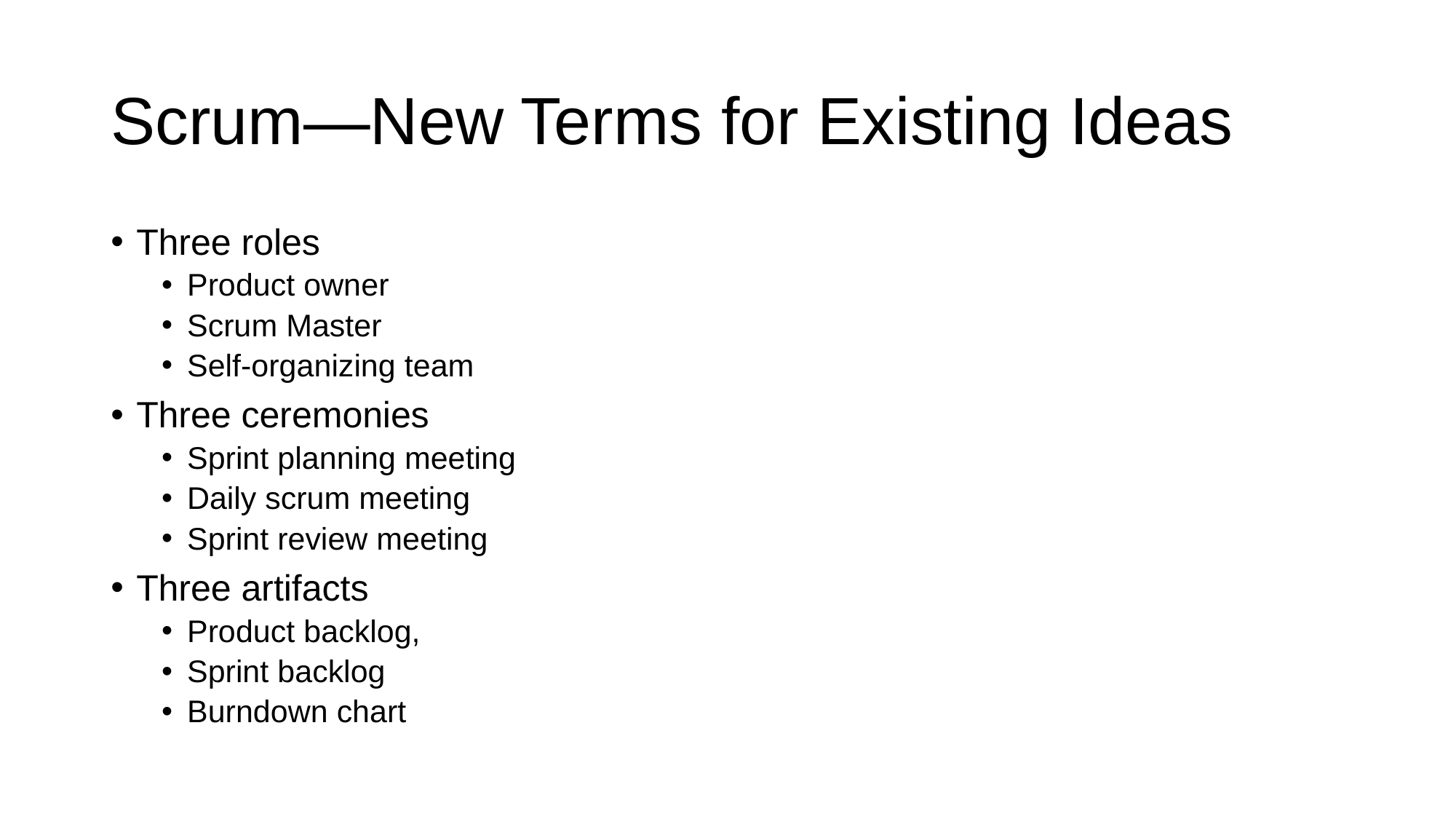

# Scrum—New Terms for Existing Ideas
Three roles
Product owner
Scrum Master
Self-organizing team
Three ceremonies
Sprint planning meeting
Daily scrum meeting
Sprint review meeting
Three artifacts
Product backlog,
Sprint backlog
Burndown chart